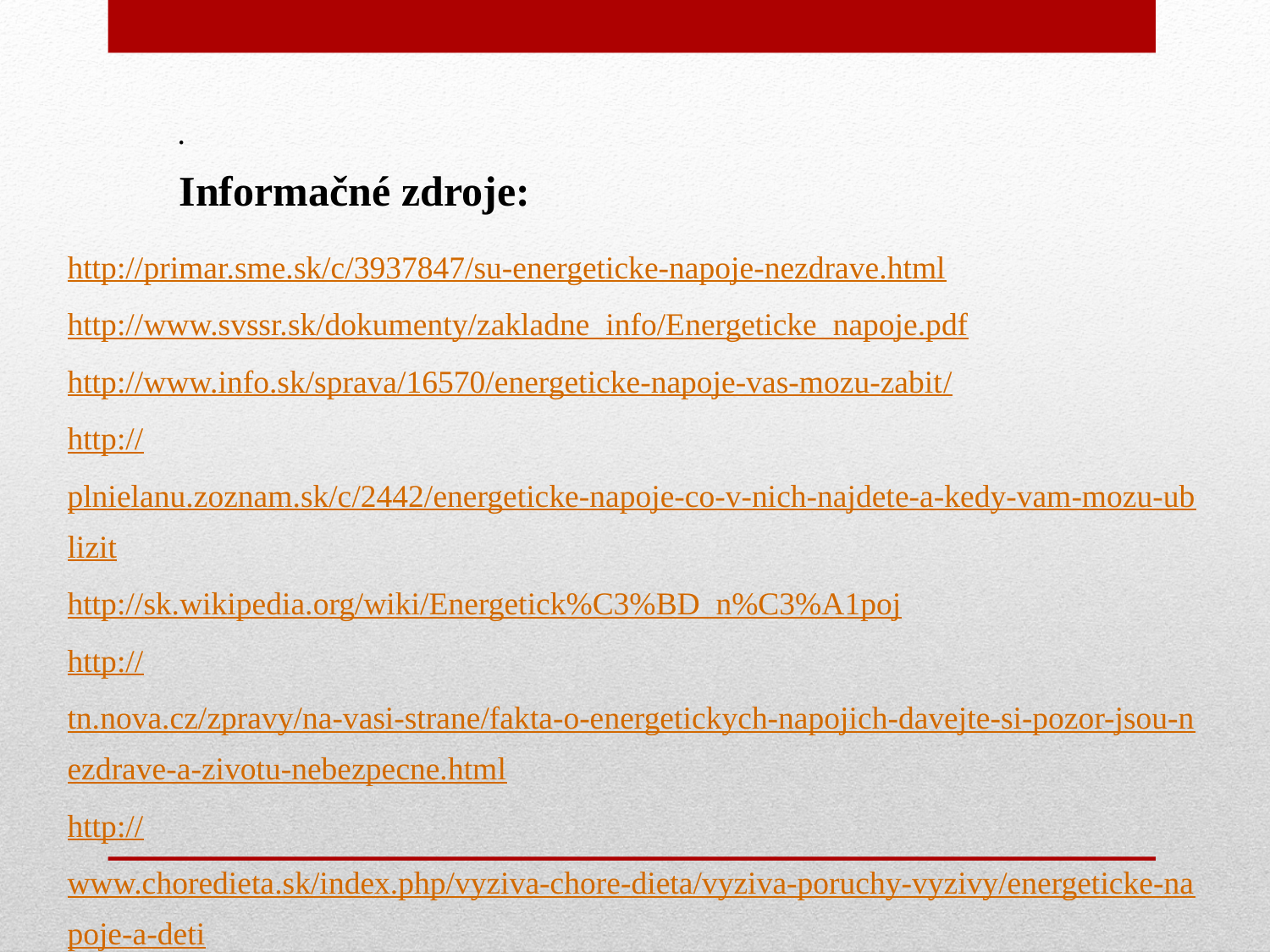

.
Informačné zdroje:
http://primar.sme.sk/c/3937847/su-energeticke-napoje-nezdrave.html
http://www.svssr.sk/dokumenty/zakladne_info/Energeticke_napoje.pdf
http://www.info.sk/sprava/16570/energeticke-napoje-vas-mozu-zabit/
http://plnielanu.zoznam.sk/c/2442/energeticke-napoje-co-v-nich-najdete-a-kedy-vam-mozu-ublizit
http://sk.wikipedia.org/wiki/Energetick%C3%BD_n%C3%A1poj
http://tn.nova.cz/zpravy/na-vasi-strane/fakta-o-energetickych-napojich-davejte-si-pozor-jsou-nezdrave-a-zivotu-nebezpecne.html
http://www.choredieta.sk/index.php/vyziva-chore-dieta/vyziva-poruchy-vyzivy/energeticke-napoje-a-deti